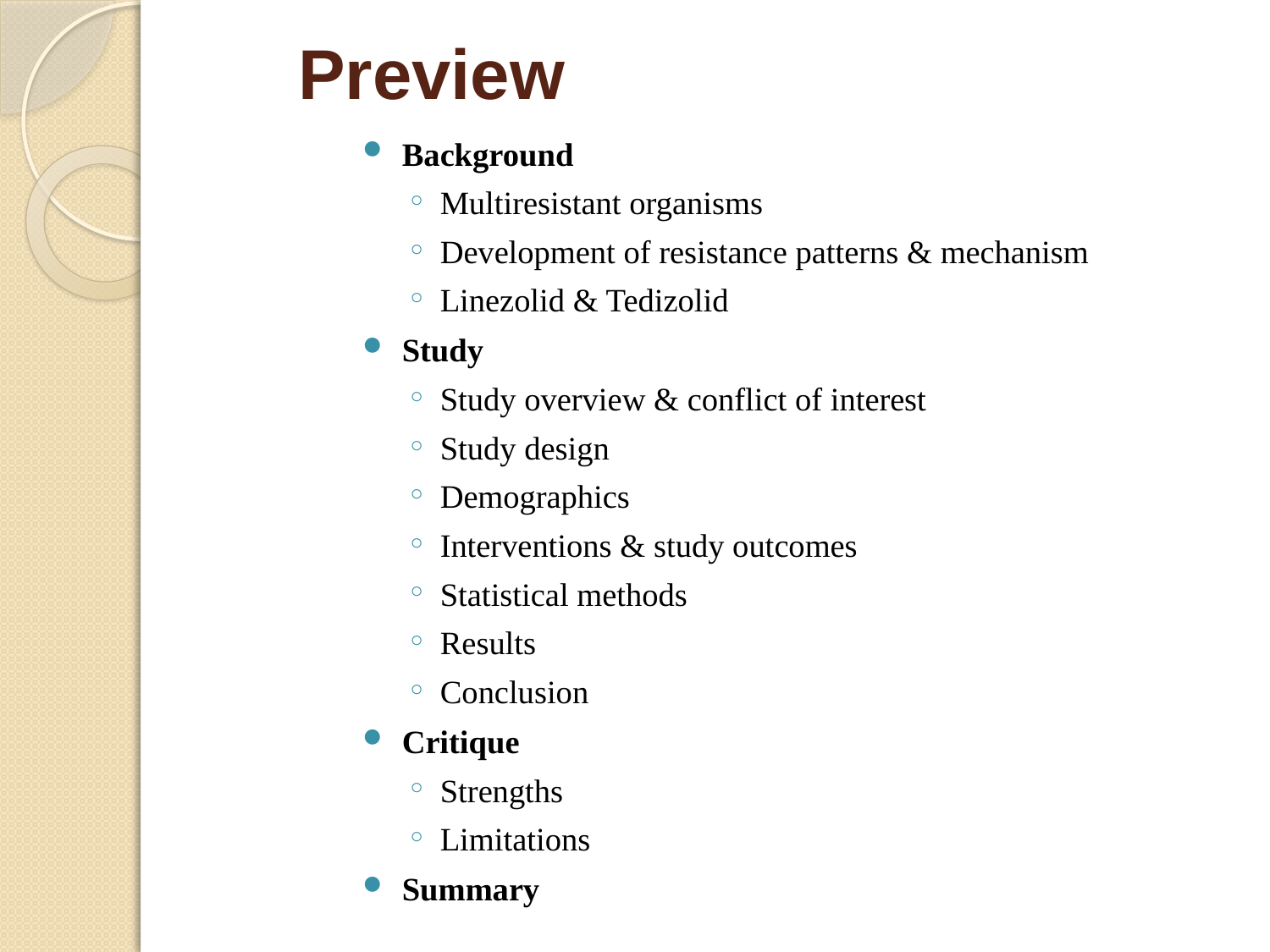

# Preview
Background
Multiresistant organisms
Development of resistance patterns & mechanism
Linezolid & Tedizolid
Study
Study overview & conflict of interest
Study design
Demographics
Interventions & study outcomes
Statistical methods
Results
Conclusion
Critique
Strengths
Limitations
Summary